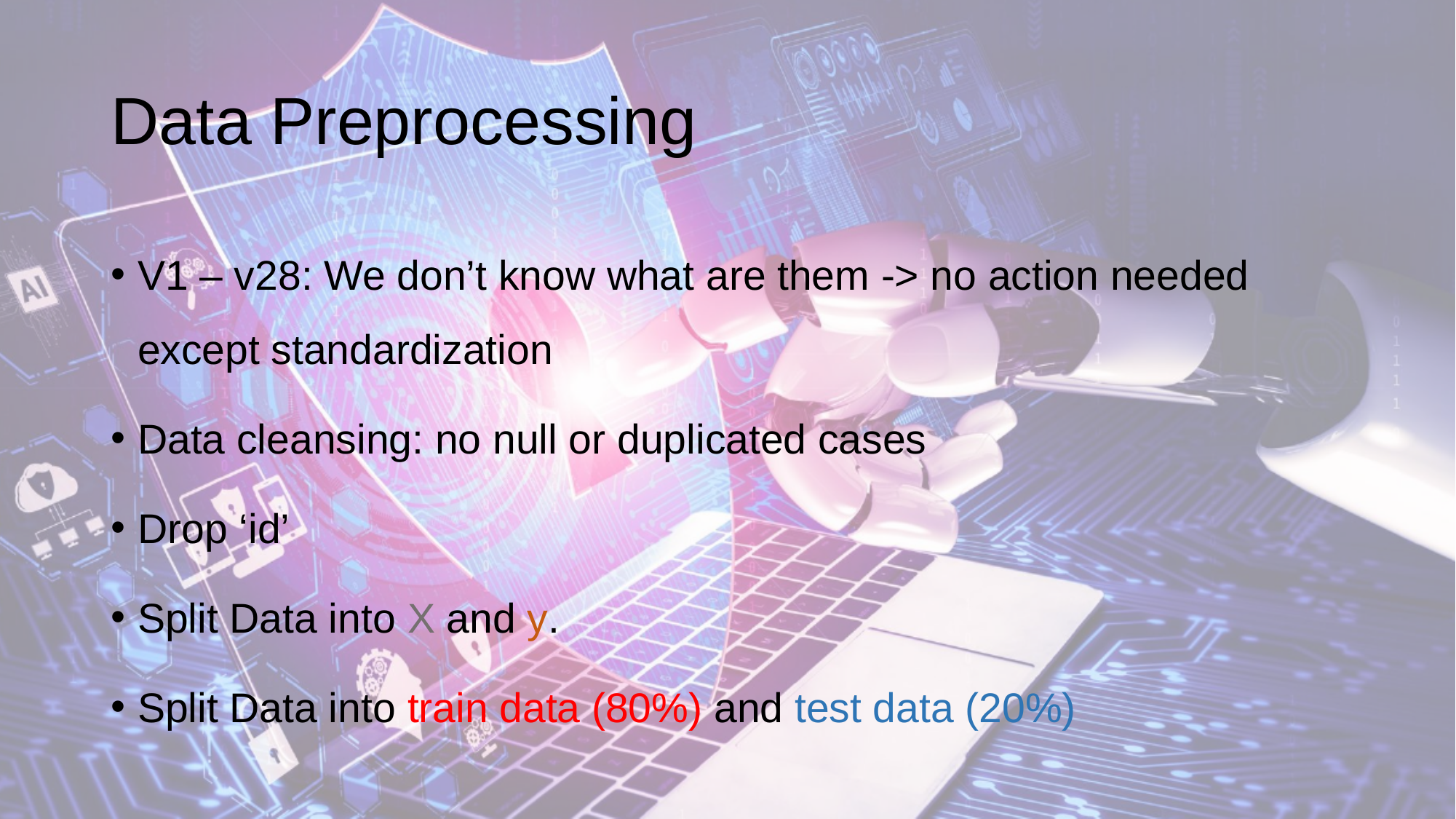

# Data Preprocessing
V1 – v28: We don’t know what are them -> no action needed except standardization
Data cleansing: no null or duplicated cases
Drop ‘id’
Split Data into X and y.
Split Data into train data (80%) and test data (20%)